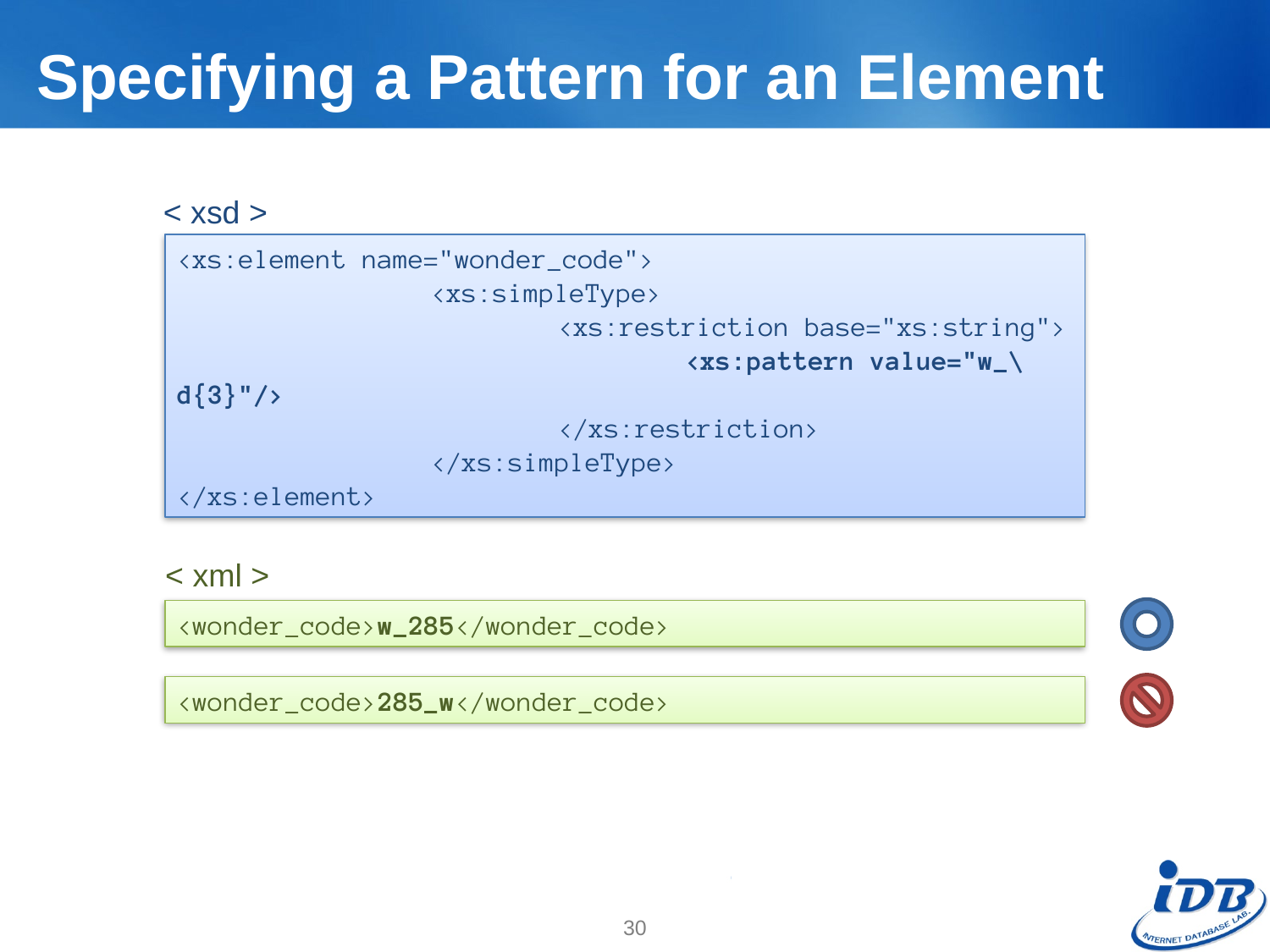

# Specifying a Pattern for an Element
< xsd >
<xs:element name="wonder_code">
		<xs:simpleType>
			<xs:restriction base="xs:string">
				<xs:pattern value="w_\d{3}"/>
			</xs:restriction>
		</xs:simpleType>
</xs:element>
< xml >

<wonder_code>w_285</wonder_code>

<wonder_code>285_w</wonder_code>
30